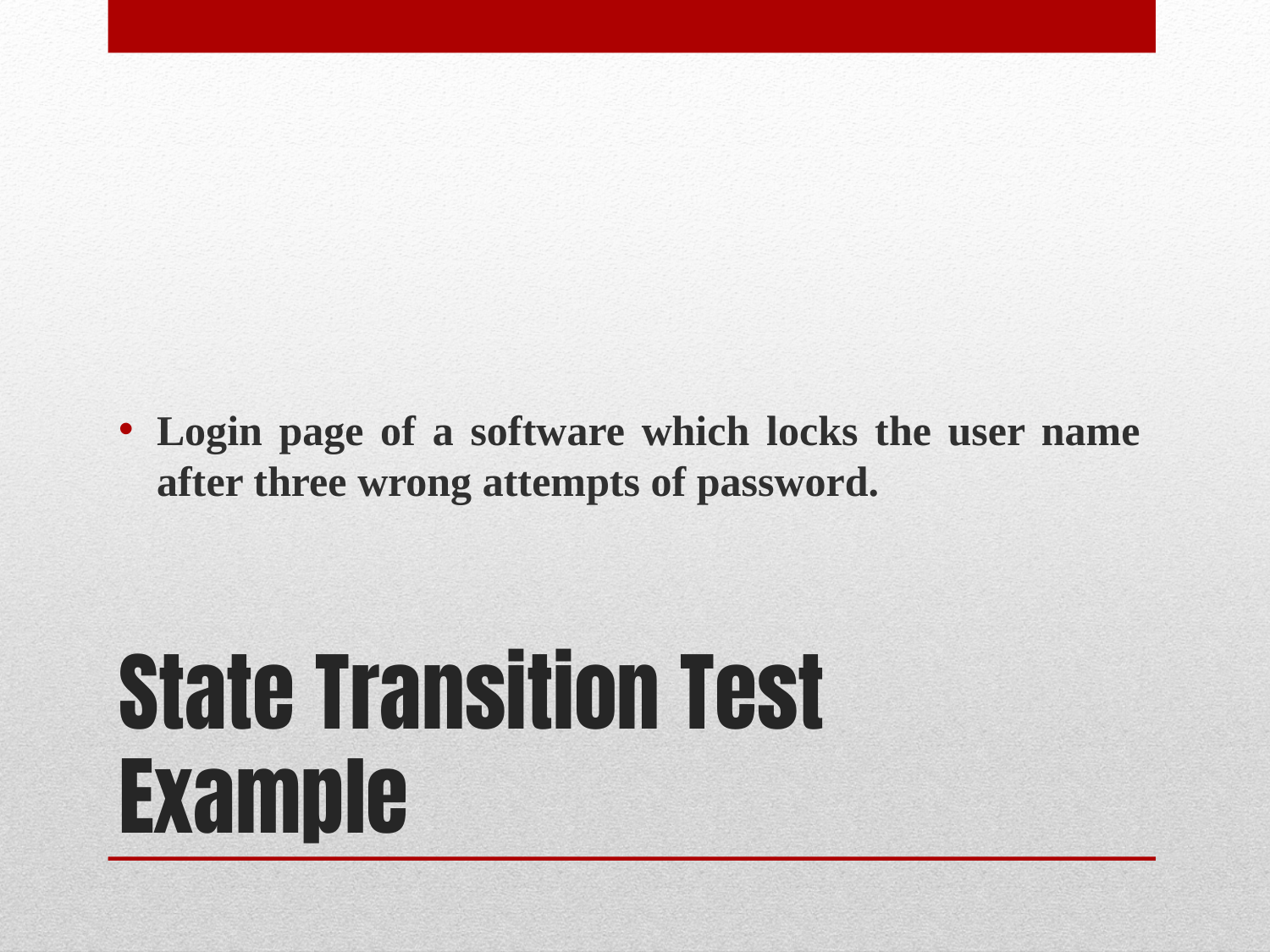

Login page of a software which locks the user name after three wrong attempts of password.
# State Transition Test Example